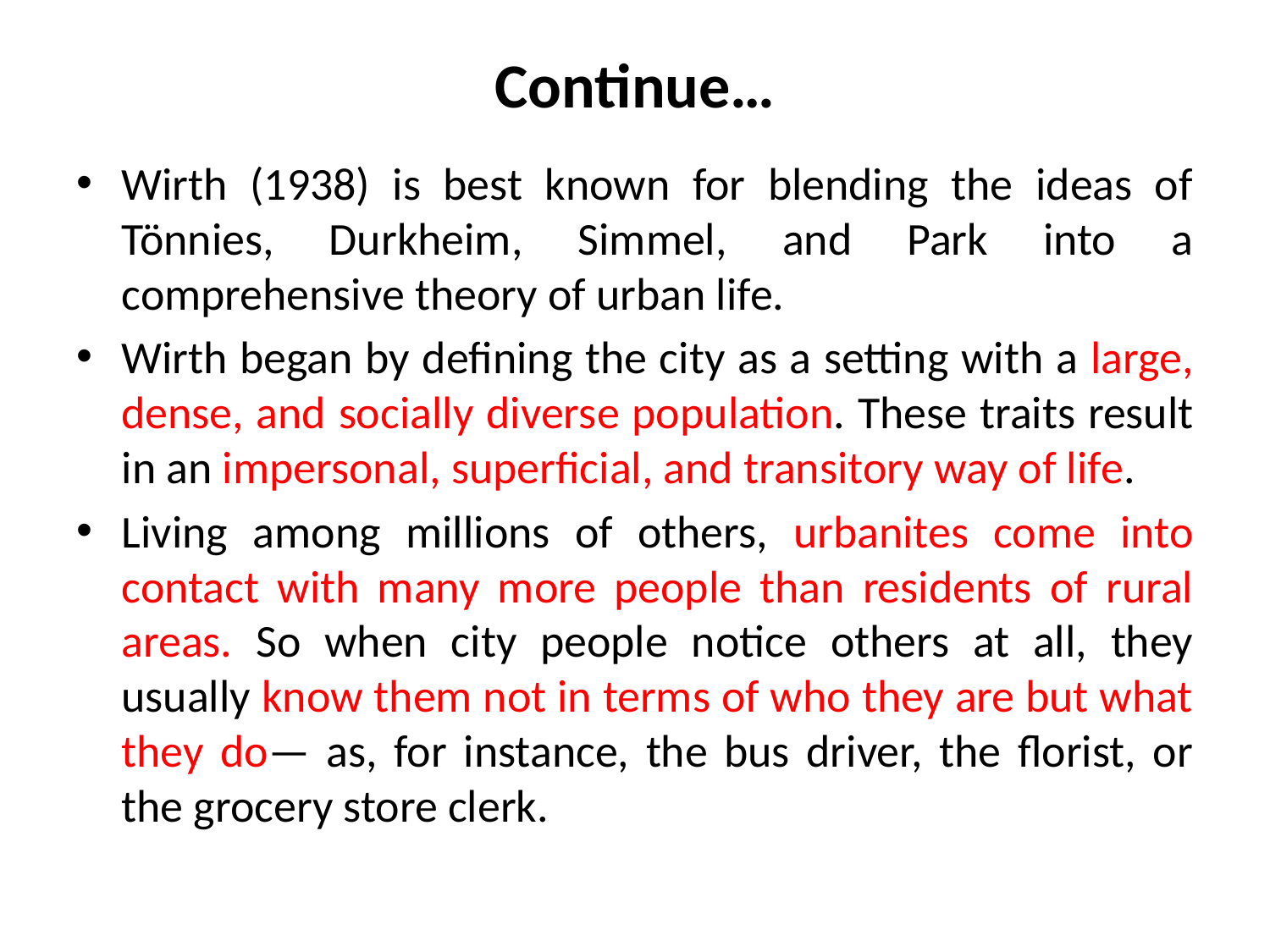

# Continue…
Wirth (1938) is best known for blending the ideas of Tönnies, Durkheim, Simmel, and Park into a comprehensive theory of urban life.
Wirth began by defining the city as a setting with a large, dense, and socially diverse population. These traits result in an impersonal, superficial, and transitory way of life.
Living among millions of others, urbanites come into contact with many more people than residents of rural areas. So when city people notice others at all, they usually know them not in terms of who they are but what they do— as, for instance, the bus driver, the florist, or the grocery store clerk.